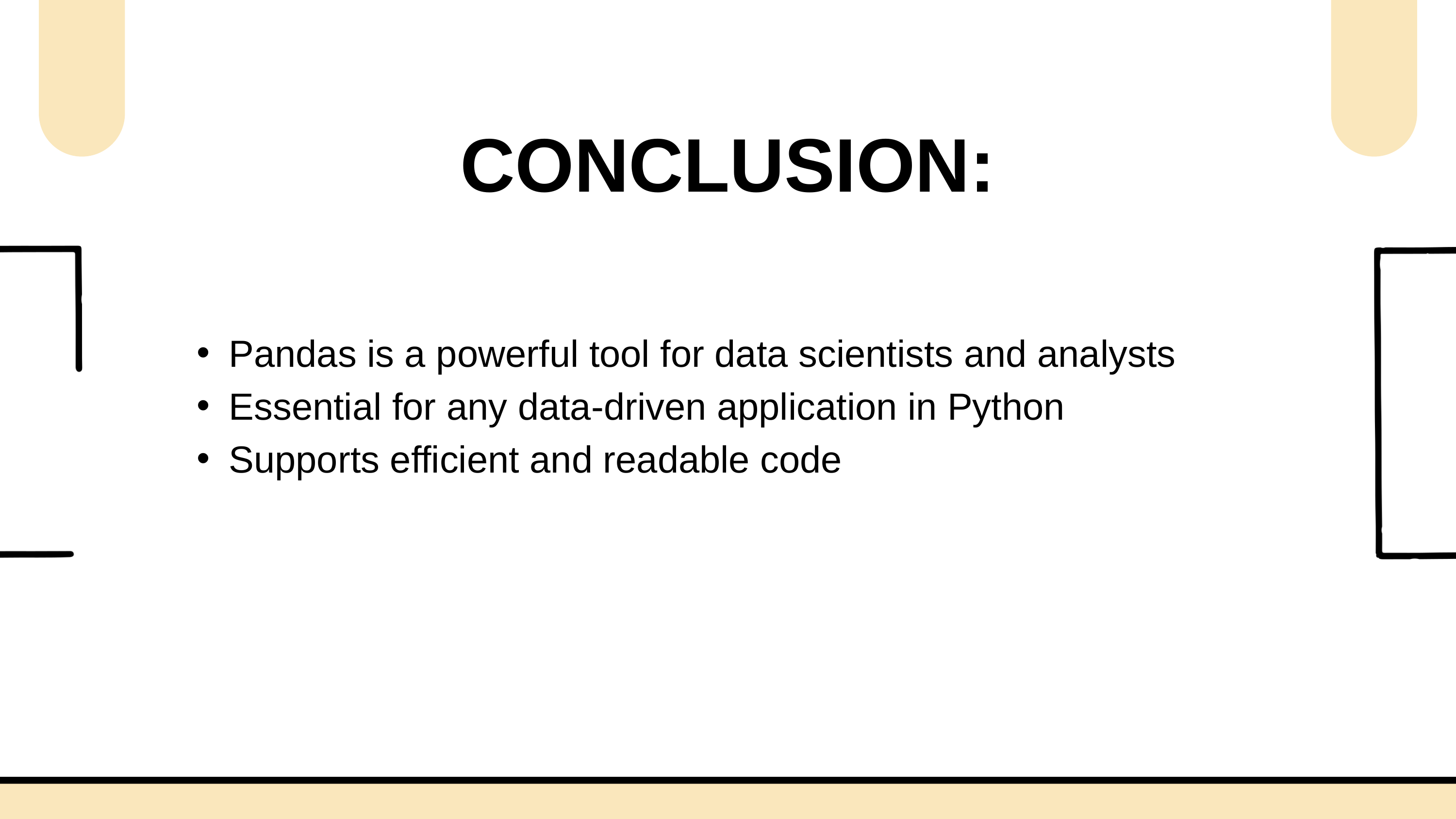

CONCLUSION:

Pandas is a powerful tool for data scientists and analysts
Essential for any data-driven application in Python
Supports efficient and readable code